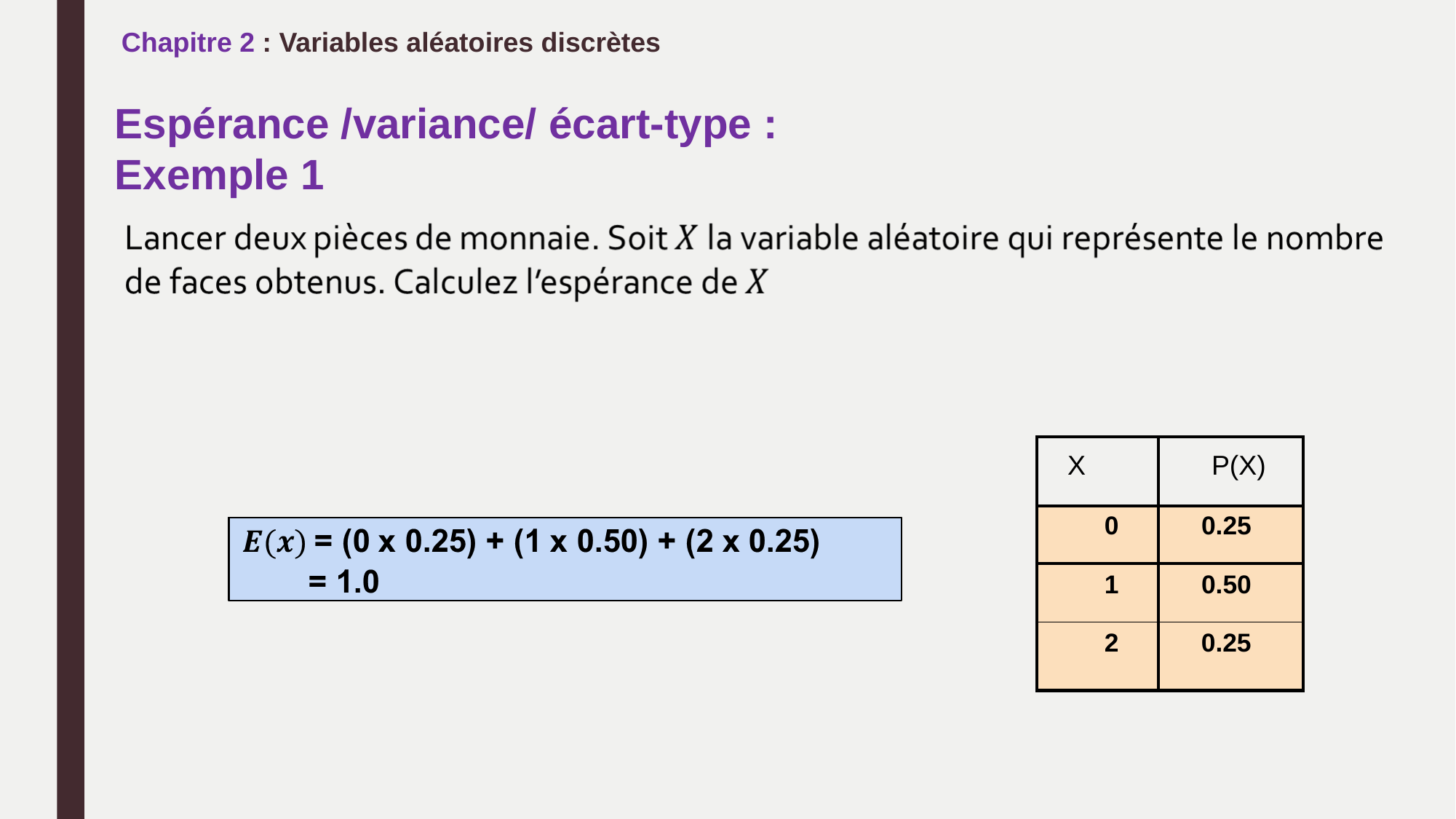

Chapitre 2 : Variables aléatoires discrètes
Espérance /variance/ écart-type : Exemple 1

| X | P(X) |
| --- | --- |
| 0 | 0.25 |
| 1 | 0.50 |
| 2 | 0.25 |

Ch. 4-27